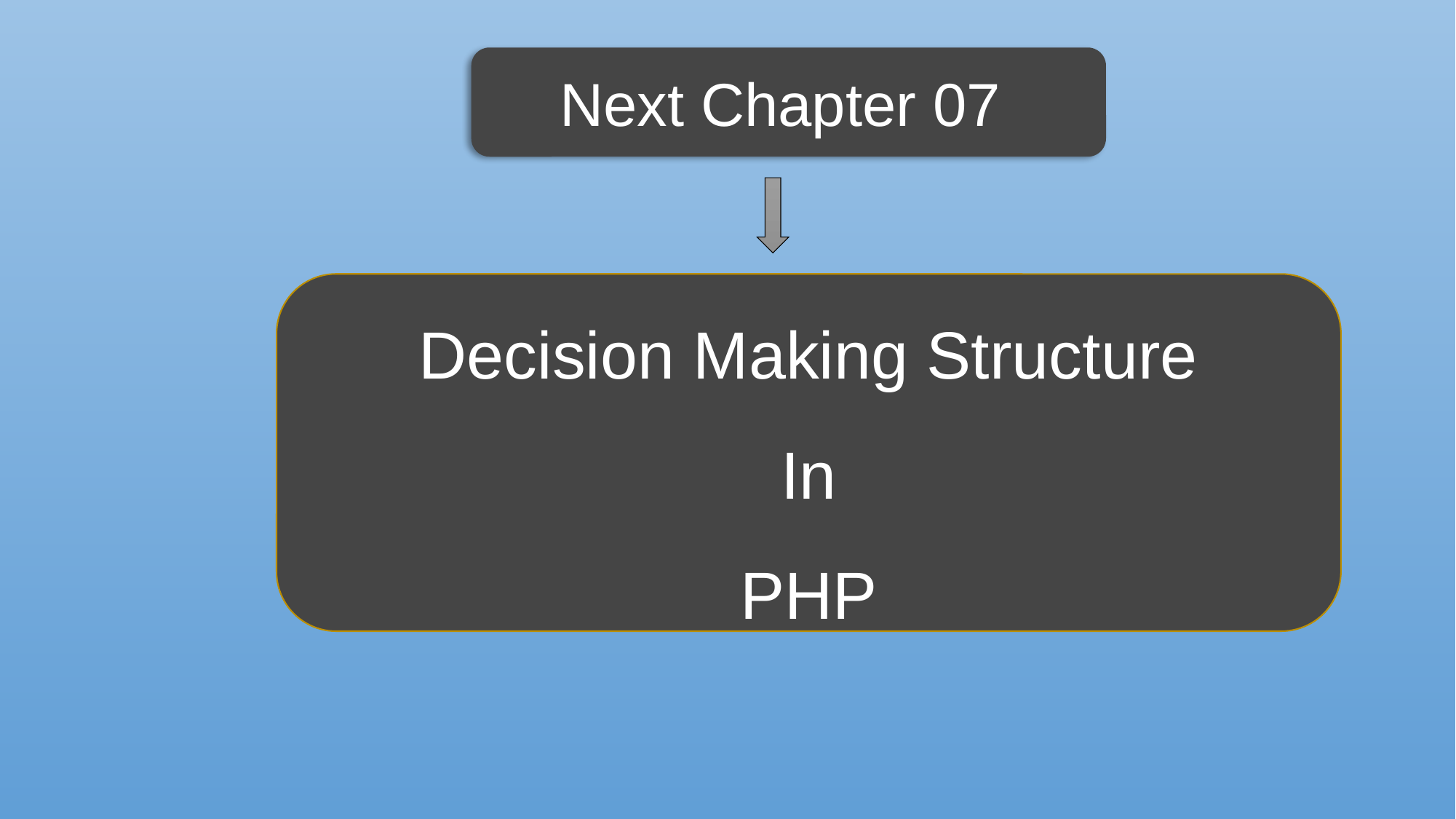

Next Chapter 07

Decision Making Structure
In
PHP